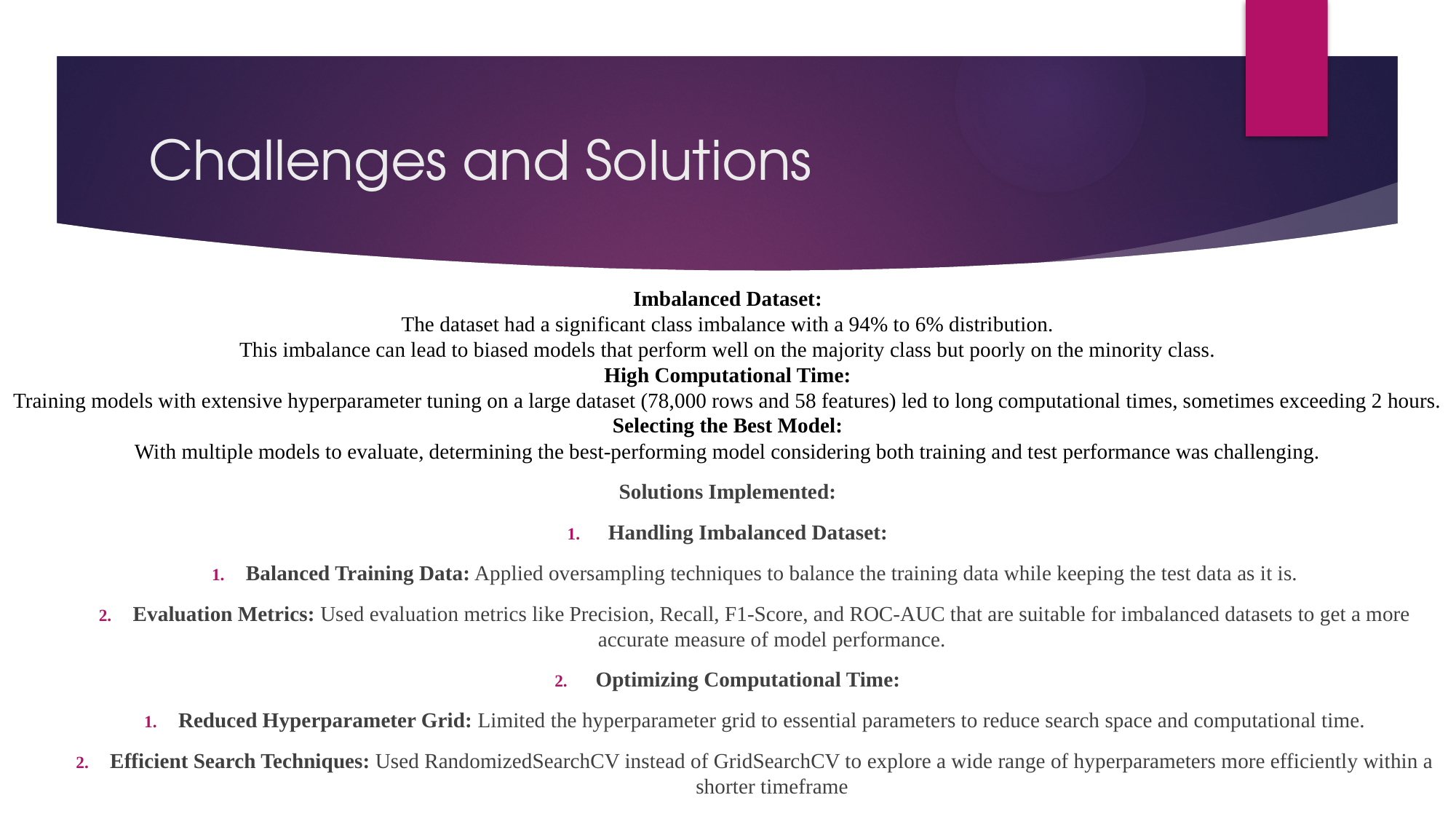

Imbalanced Dataset:
The dataset had a significant class imbalance with a 94% to 6% distribution.
This imbalance can lead to biased models that perform well on the majority class but poorly on the minority class.
High Computational Time:
Training models with extensive hyperparameter tuning on a large dataset (78,000 rows and 58 features) led to long computational times, sometimes exceeding 2 hours.
Selecting the Best Model:
With multiple models to evaluate, determining the best-performing model considering both training and test performance was challenging.
Solutions Implemented:
Handling Imbalanced Dataset:
Balanced Training Data: Applied oversampling techniques to balance the training data while keeping the test data as it is.
Evaluation Metrics: Used evaluation metrics like Precision, Recall, F1-Score, and ROC-AUC that are suitable for imbalanced datasets to get a more accurate measure of model performance.
Optimizing Computational Time:
Reduced Hyperparameter Grid: Limited the hyperparameter grid to essential parameters to reduce search space and computational time.
Efficient Search Techniques: Used RandomizedSearchCV instead of GridSearchCV to explore a wide range of hyperparameters more efficiently within a shorter timeframe

# Challenges and Solutions